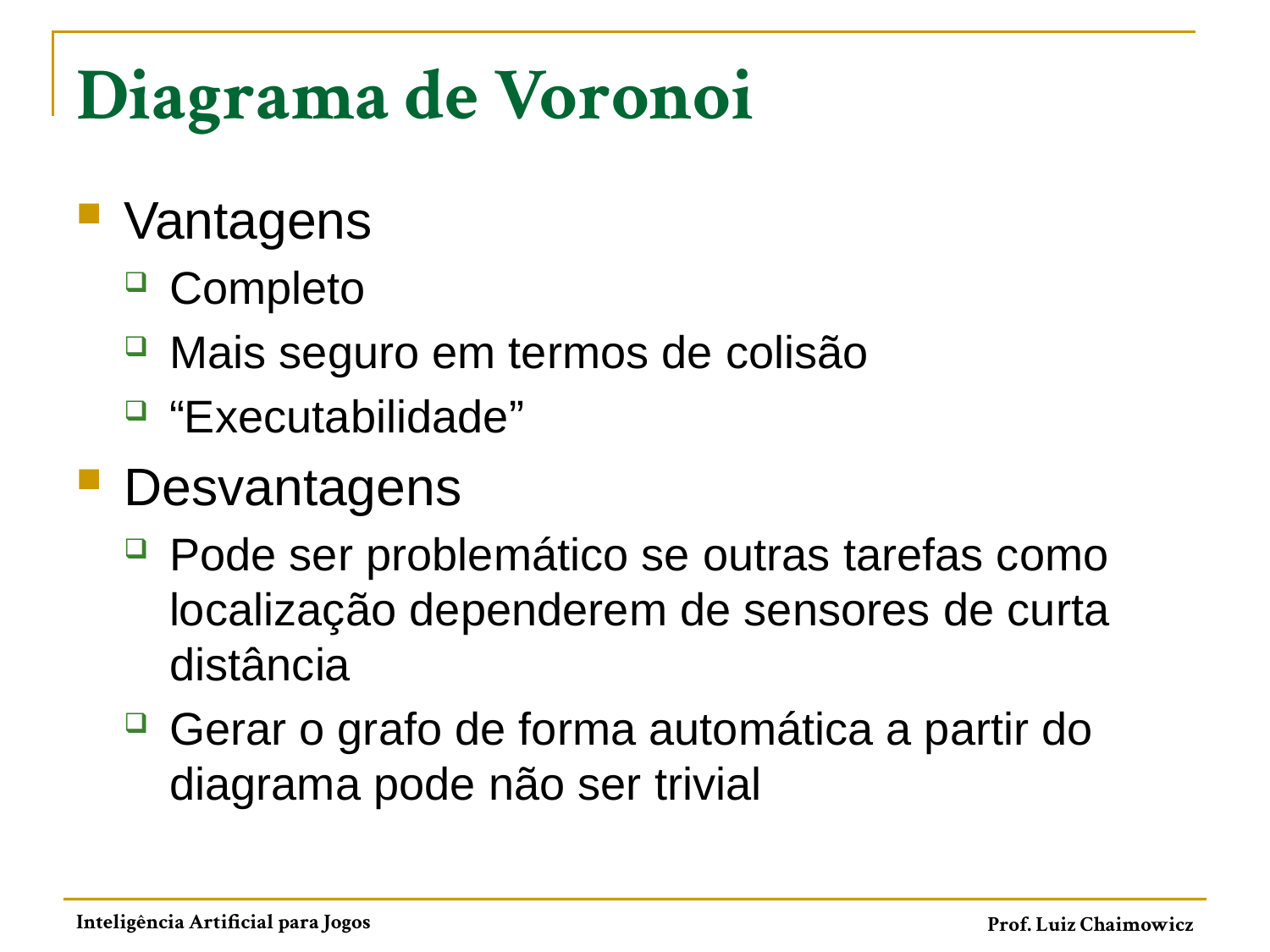

# Diagrama de Voronoi
Vantagens
Completo
Mais seguro em termos de colisão
“Executabilidade”
Desvantagens
Pode ser problemático se outras tarefas como localização dependerem de sensores de curta distância
Gerar o grafo de forma automática a partir do diagrama pode não ser trivial

Inteligência Artificial para Jogos